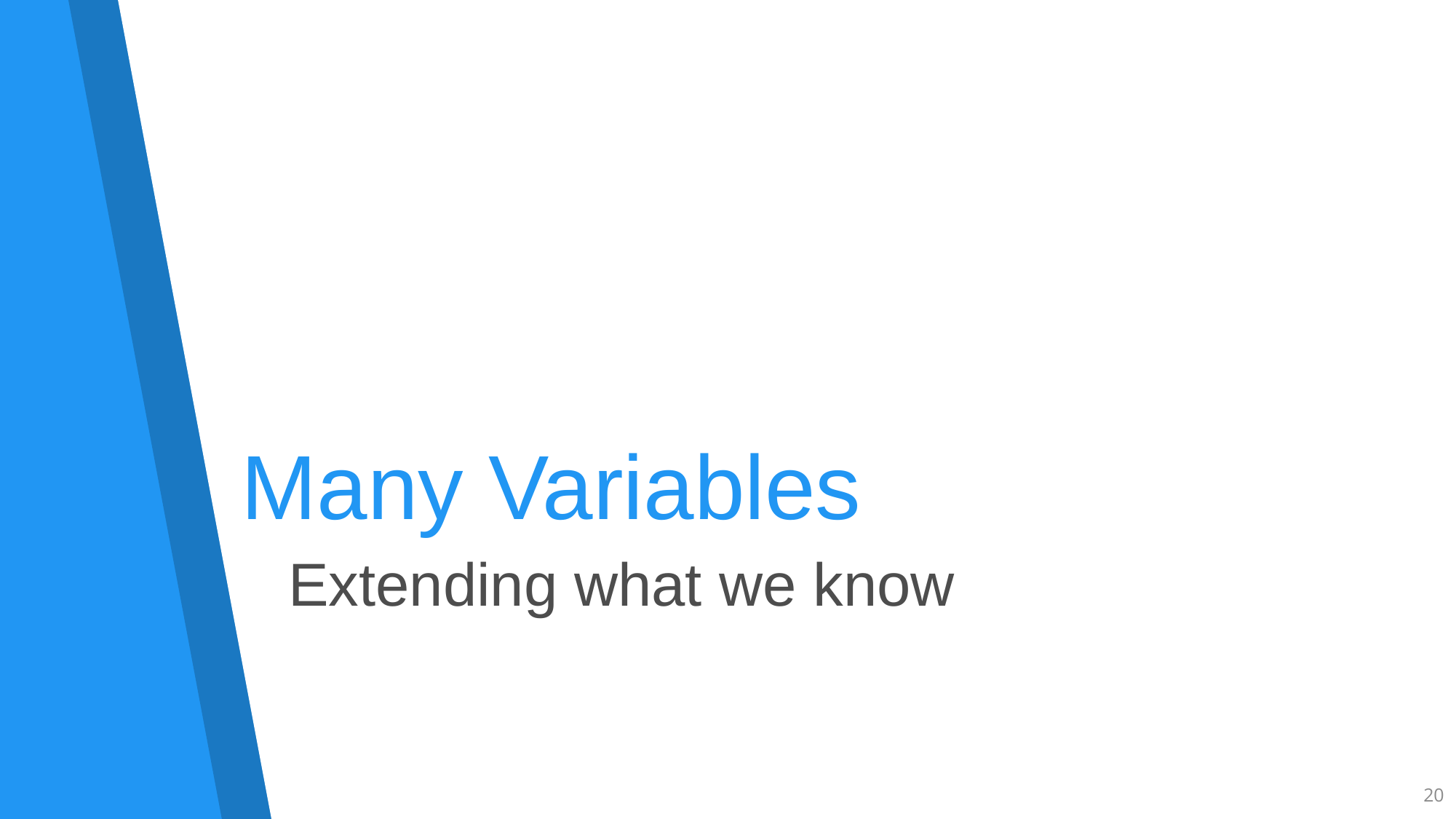

# Many Variables
Extending what we know
20